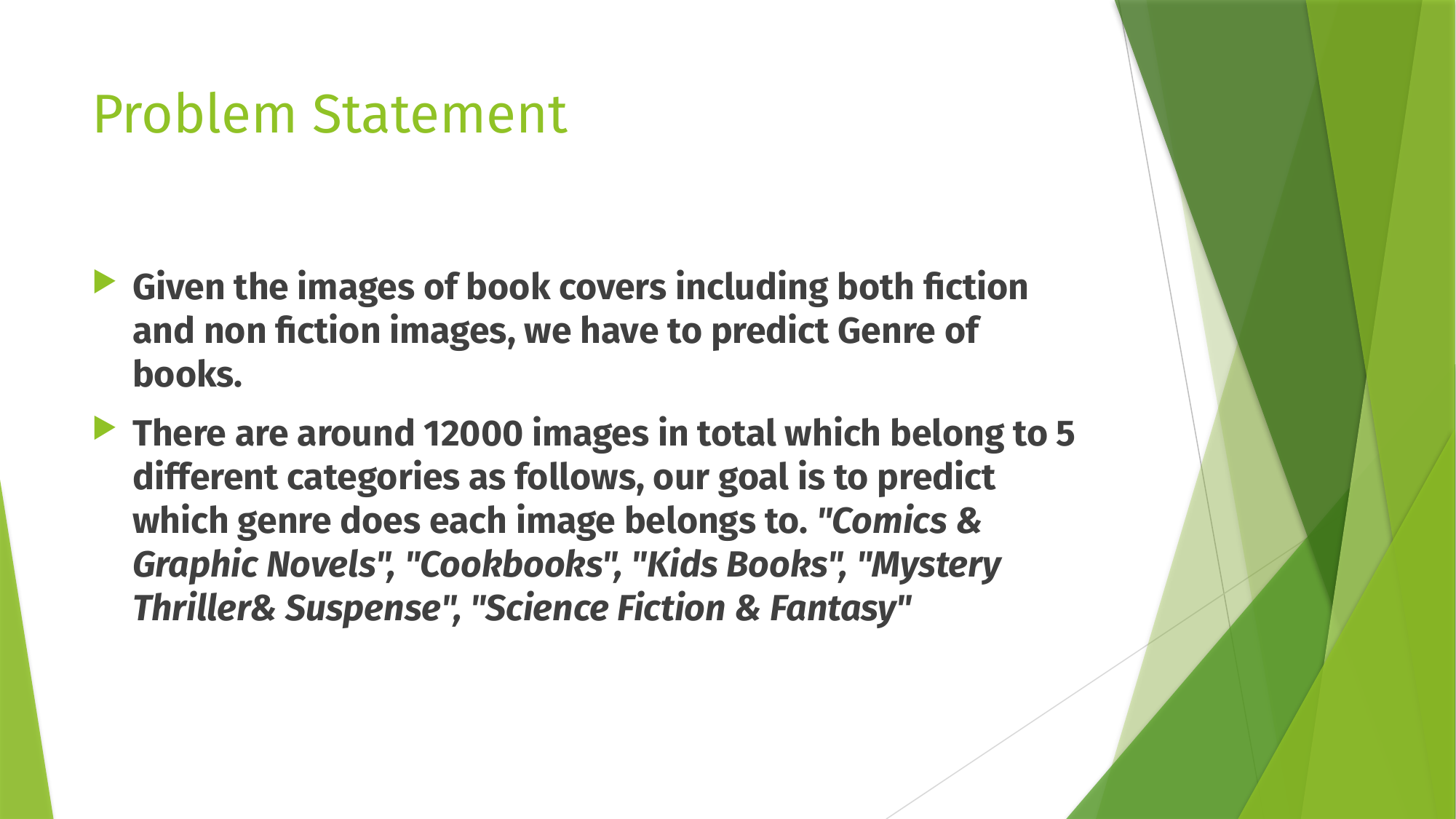

# Problem Statement
Given the images of book covers including both fiction and non fiction images, we have to predict Genre of books.
There are around 12000 images in total which belong to 5 different categories as follows, our goal is to predict which genre does each image belongs to. "Comics & Graphic Novels", "Cookbooks", "Kids Books", "Mystery Thriller& Suspense", "Science Fiction & Fantasy"